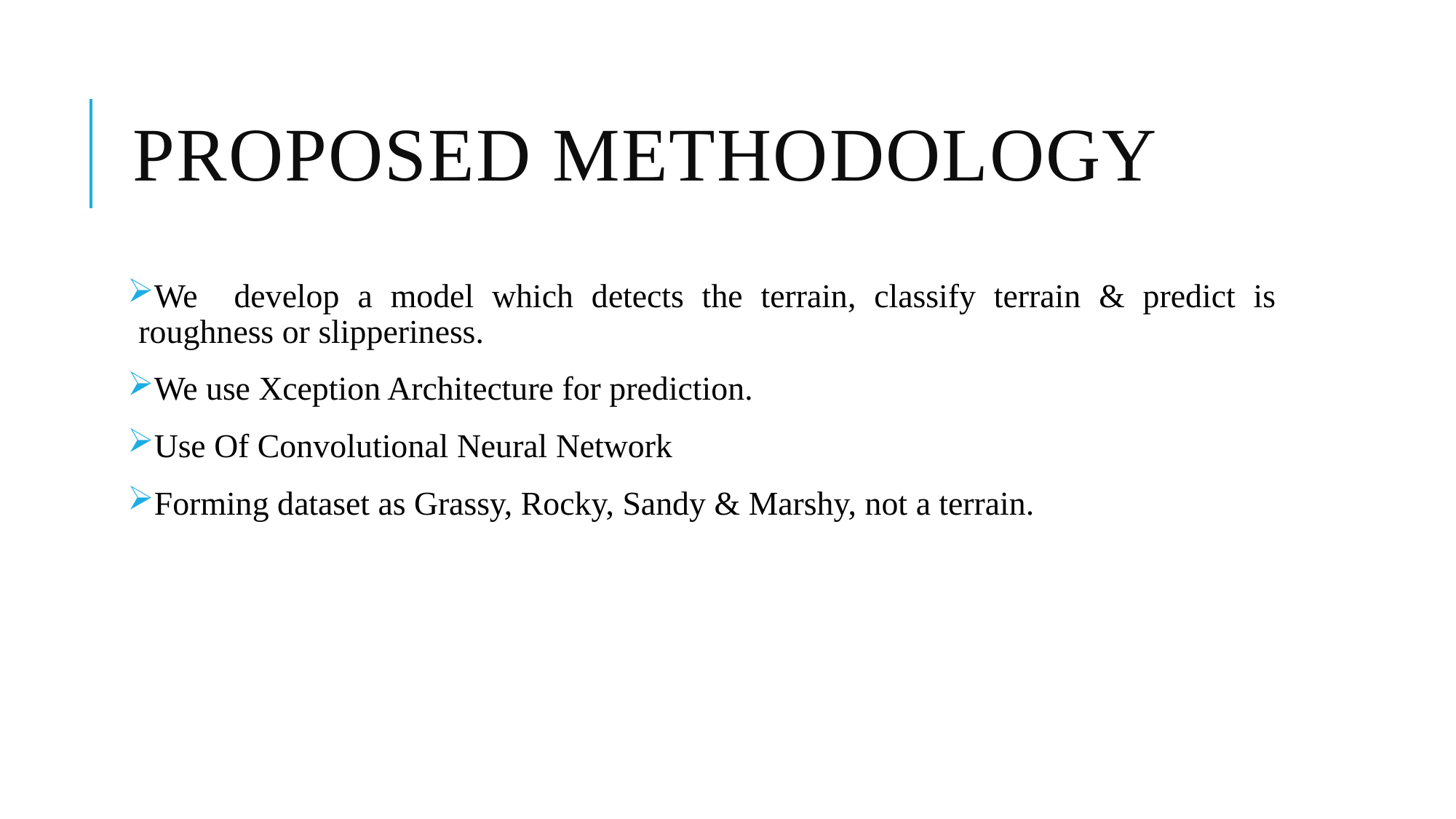

# Proposed methodology
We  develop a model which detects the terrain, classify terrain & predict is roughness or slipperiness.
We use Xception Architecture for prediction.
Use Of Convolutional Neural Network
Forming dataset as Grassy, Rocky, Sandy & Marshy, not a terrain.